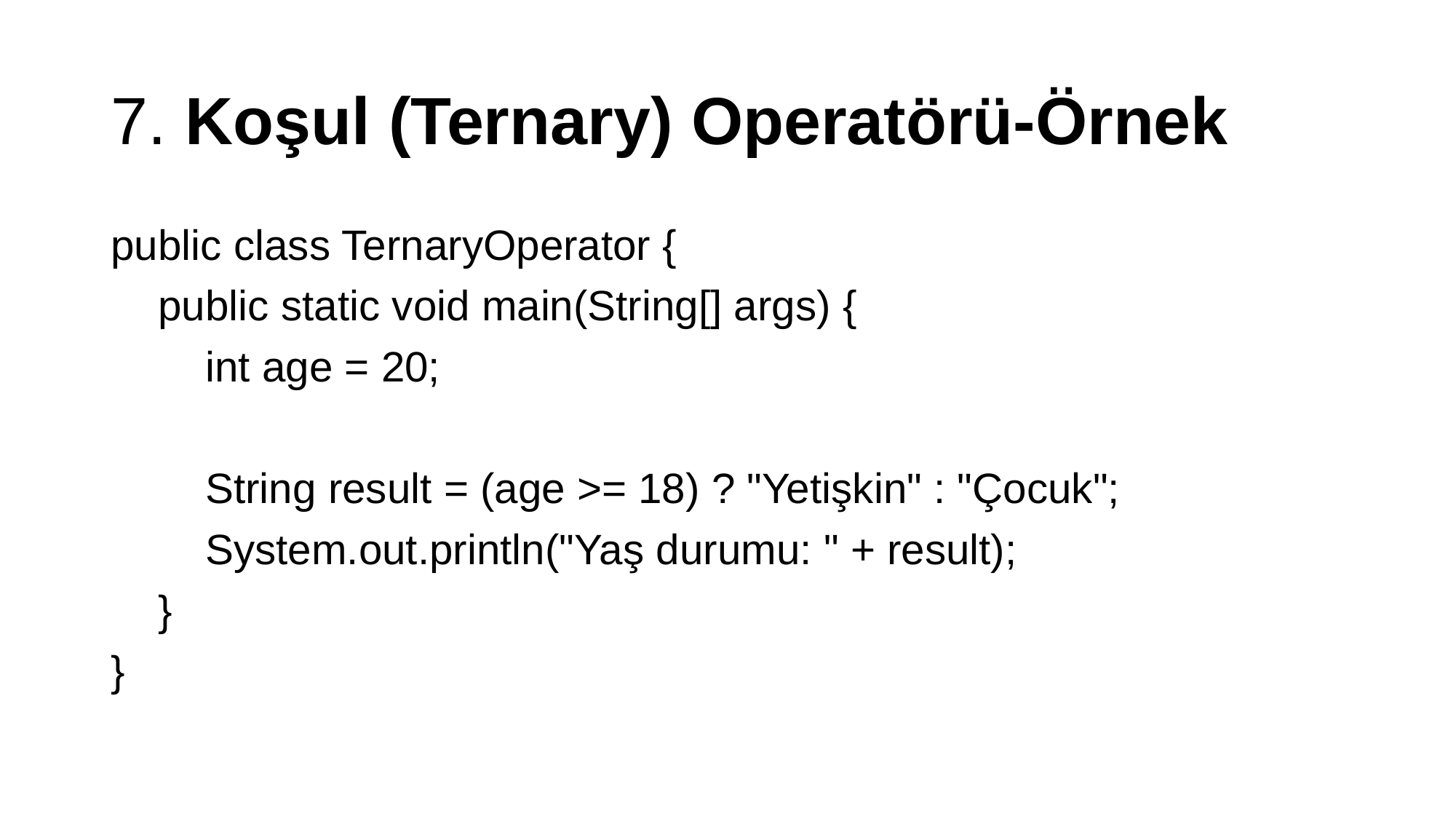

# 7. Koşul (Ternary) Operatörü-Örnek
public class TernaryOperator {
    public static void main(String[] args) {
        int age = 20;

        String result = (age >= 18) ? "Yetişkin" : "Çocuk";
        System.out.println("Yaş durumu: " + result);
    }
}